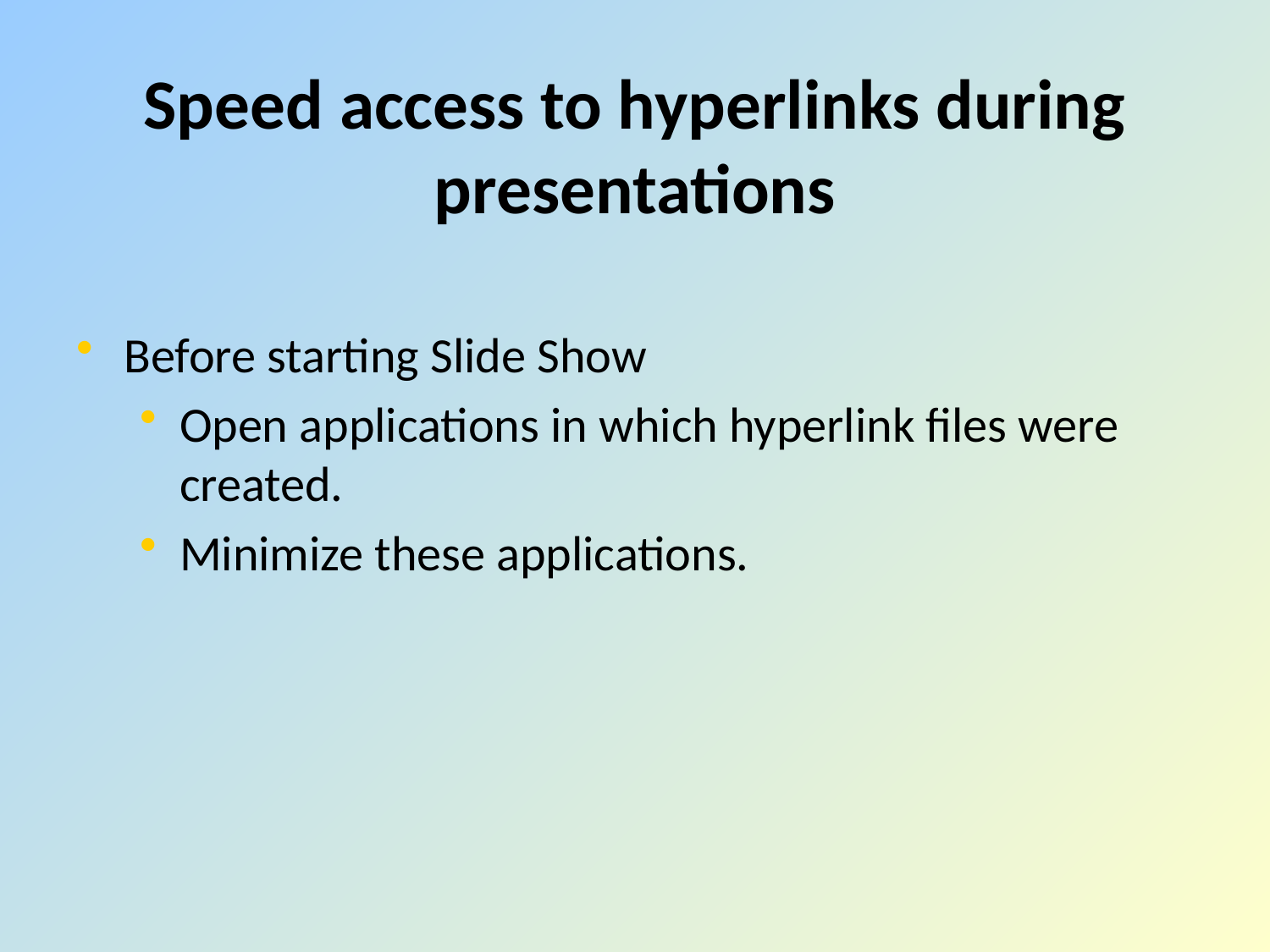

# Speed access to hyperlinks during presentations
Before starting Slide Show
Open applications in which hyperlink files were created.
Minimize these applications.